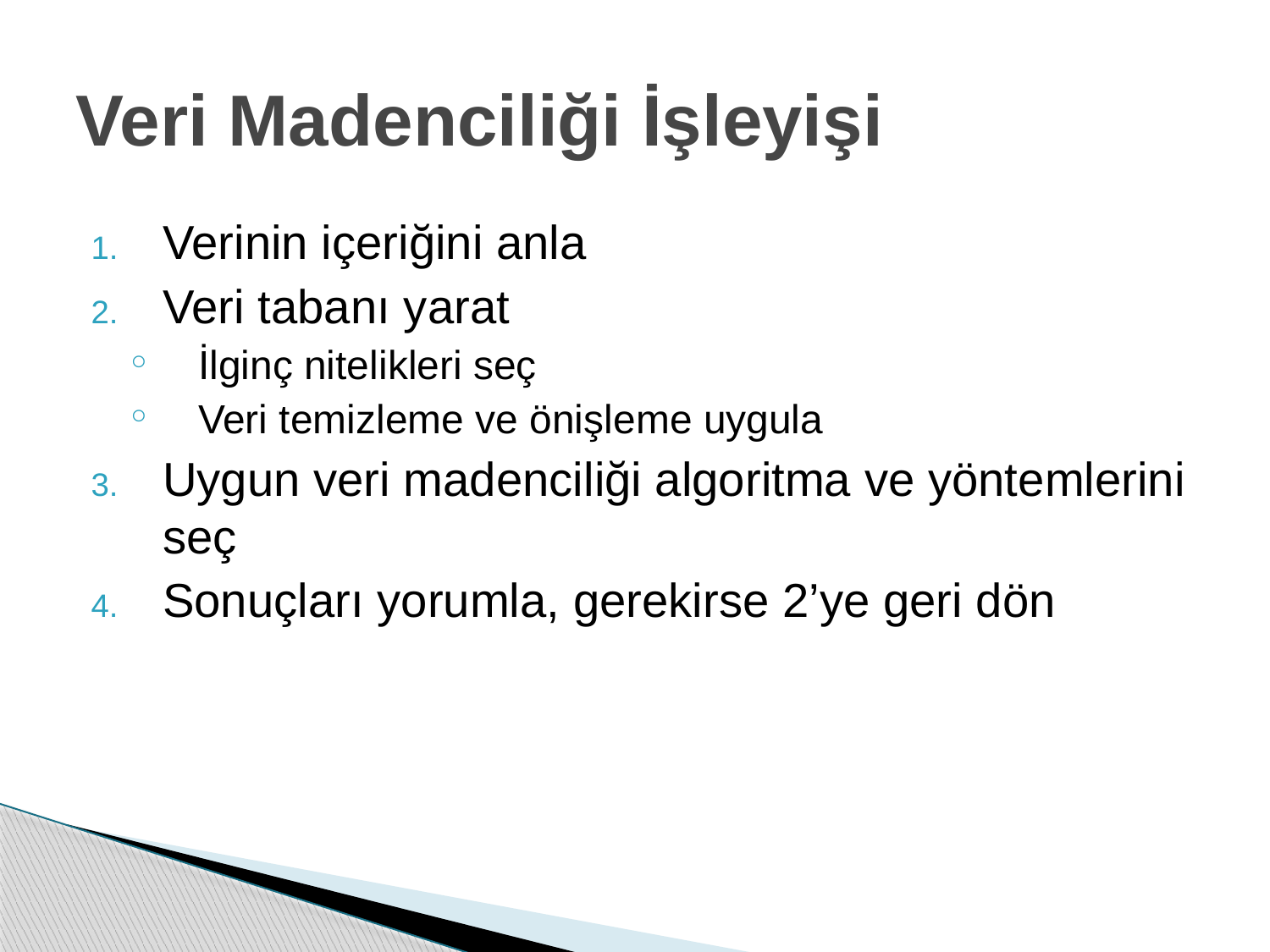

# Veri Madenciliği İşleyişi
Verinin içeriğini anla
Veri tabanı yarat
İlginç nitelikleri seç
Veri temizleme ve önişleme uygula
Uygun veri madenciliği algoritma ve yöntemlerini seç
Sonuçları yorumla, gerekirse 2’ye geri dön